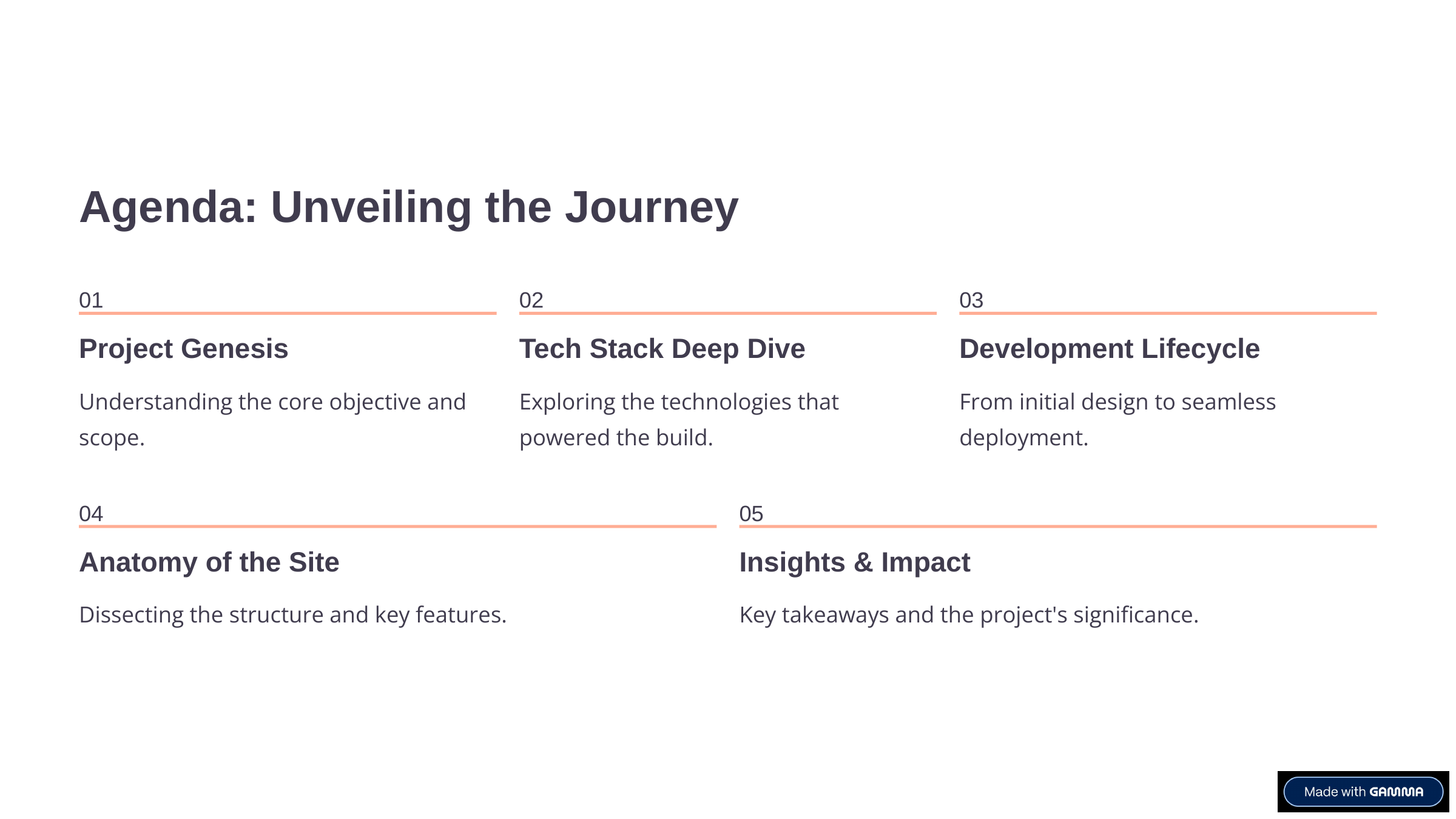

Agenda: Unveiling the Journey
01
02
03

Project Genesis
Tech Stack Deep Dive
Development Lifecycle
Understanding the core objective and scope.
Exploring the technologies that powered the build.
From initial design to seamless deployment.
04
05

Anatomy of the Site
Insights & Impact
Dissecting the structure and key features.
Key takeaways and the project's significance.